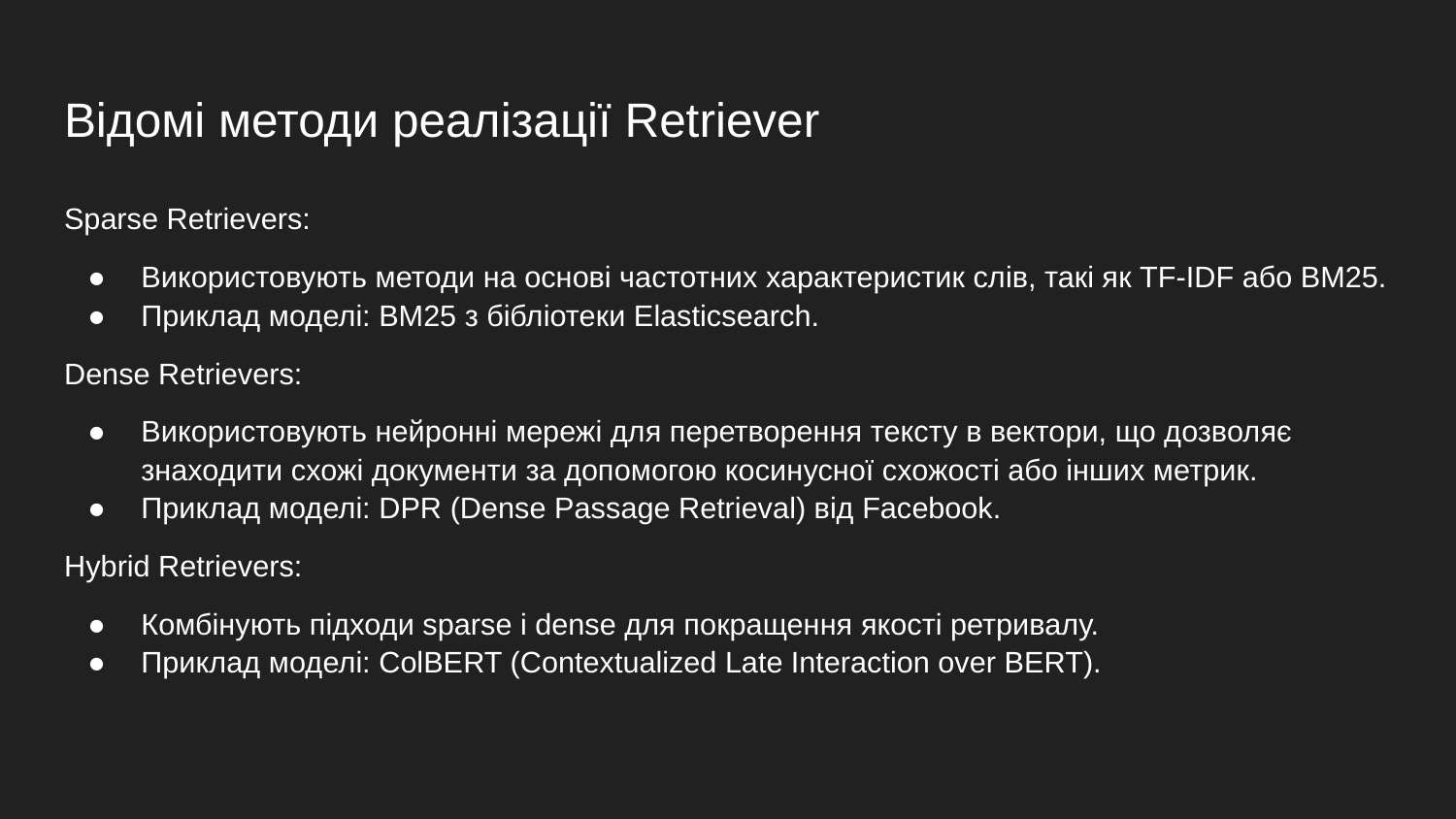

# Відомі методи реалізації Retriever
Sparse Retrievers:
Використовують методи на основі частотних характеристик слів, такі як TF-IDF або BM25.
Приклад моделі: BM25 з бібліотеки Elasticsearch.
Dense Retrievers:
Використовують нейронні мережі для перетворення тексту в вектори, що дозволяє знаходити схожі документи за допомогою косинусної схожості або інших метрик.
Приклад моделі: DPR (Dense Passage Retrieval) від Facebook.
Hybrid Retrievers:
Комбінують підходи sparse і dense для покращення якості ретривалу.
Приклад моделі: ColBERT (Contextualized Late Interaction over BERT).